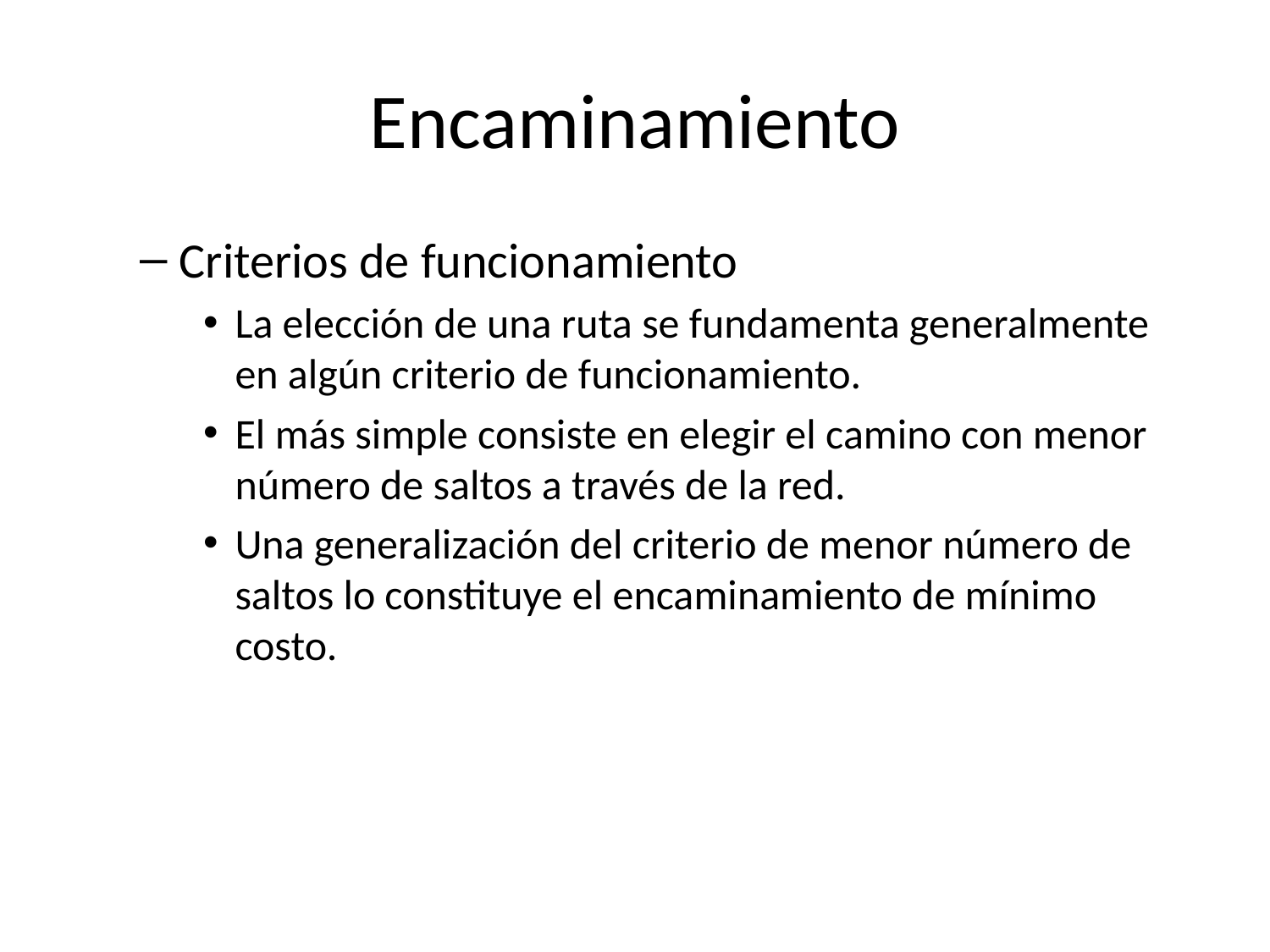

# Encaminamiento
Criterios de funcionamiento
La elección de una ruta se fundamenta generalmente en algún criterio de funcionamiento.
El más simple consiste en elegir el camino con menor número de saltos a través de la red.
Una generalización del criterio de menor número de saltos lo constituye el encaminamiento de mínimo costo.